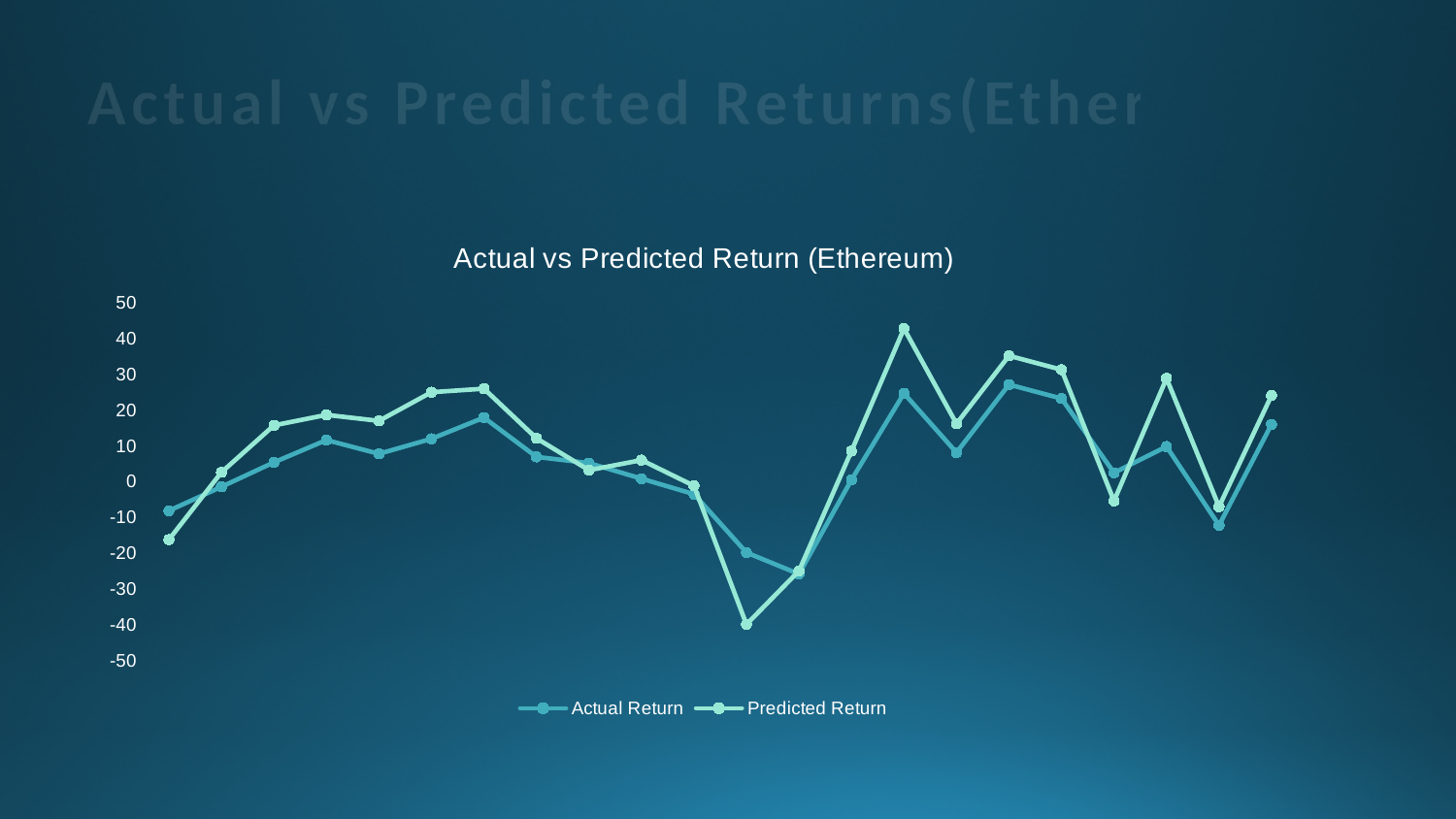

Actual vs Predicted Returns(Ethereum):

### Chart: Actual vs Predicted Return (Ethereum)

| Category | Actual Return | Predicted Return |
|---|---|---|